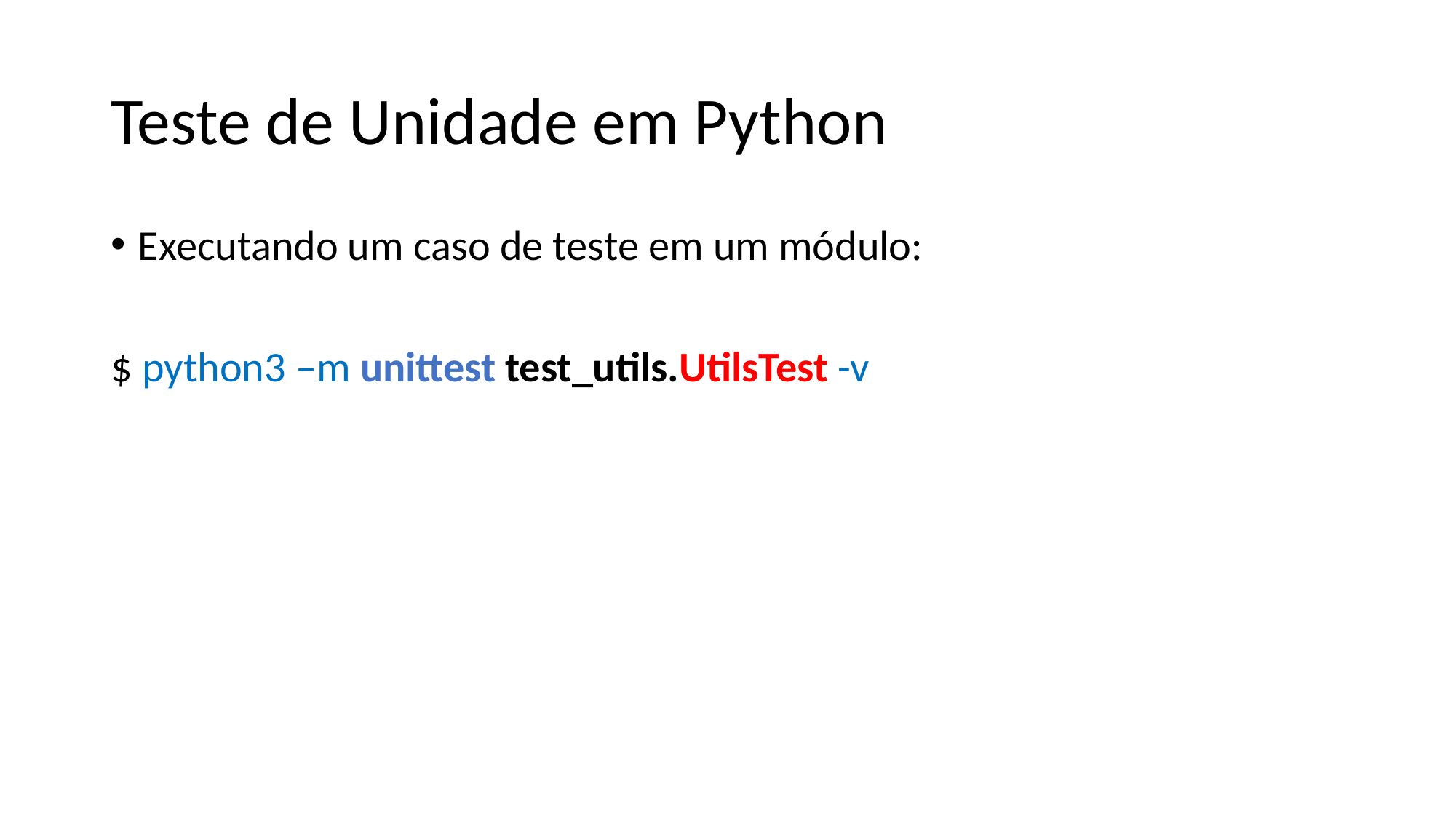

# Teste de Unidade em Python
Executando um caso de teste em um módulo:

$ python3 –m unittest test_utils.UtilsTest -v